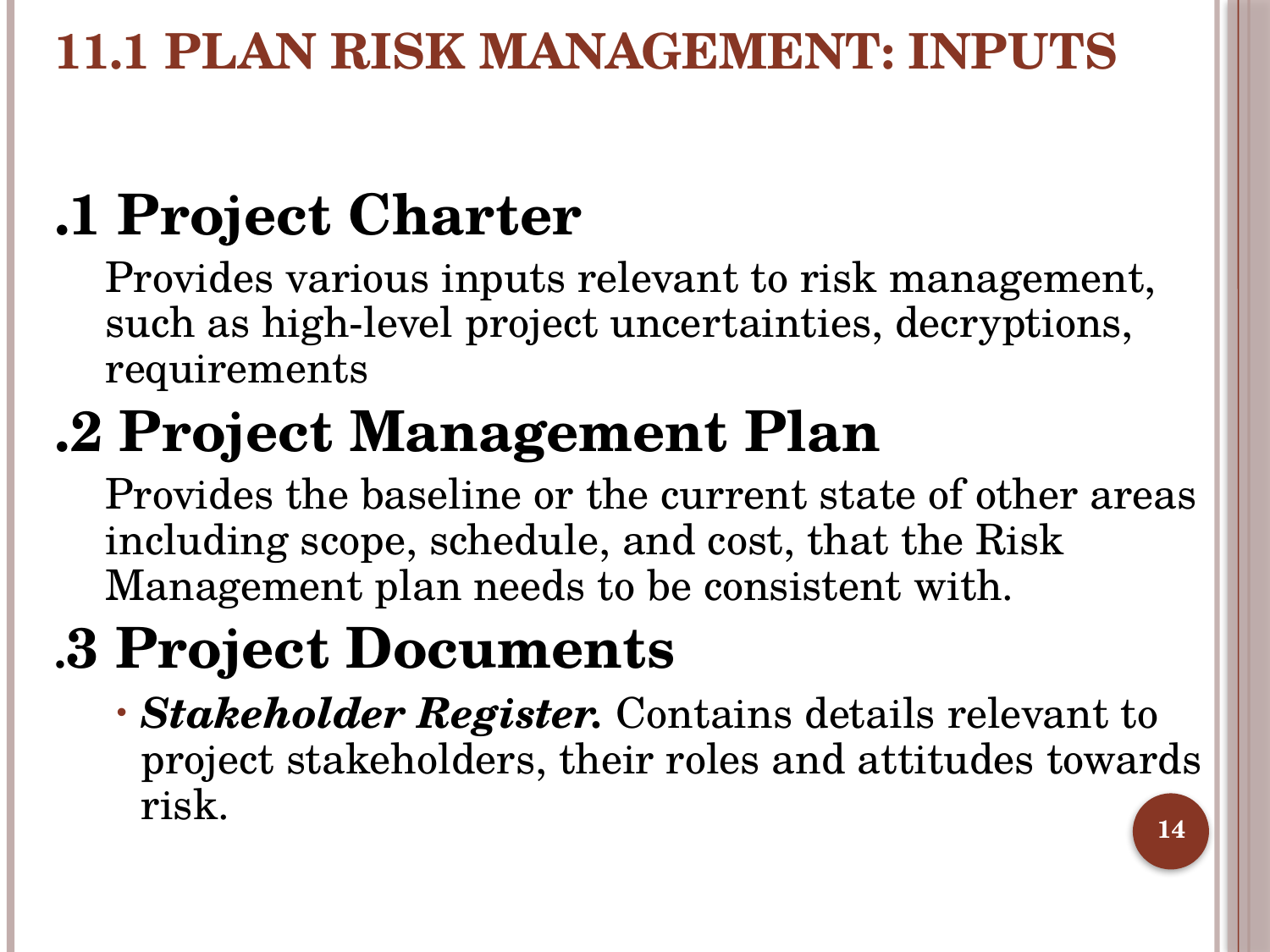

# 11.1 PLAN RISK MANAGEMENT: INPUTS
.1 Project Charter
Provides various inputs relevant to risk management, such as high-level project uncertainties, decryptions, requirements
.2 Project Management Plan
Provides the baseline or the current state of other areas including scope, schedule, and cost, that the Risk Management plan needs to be consistent with.
.3 Project Documents
Stakeholder Register. Contains details relevant to project stakeholders, their roles and attitudes towards risk.

14